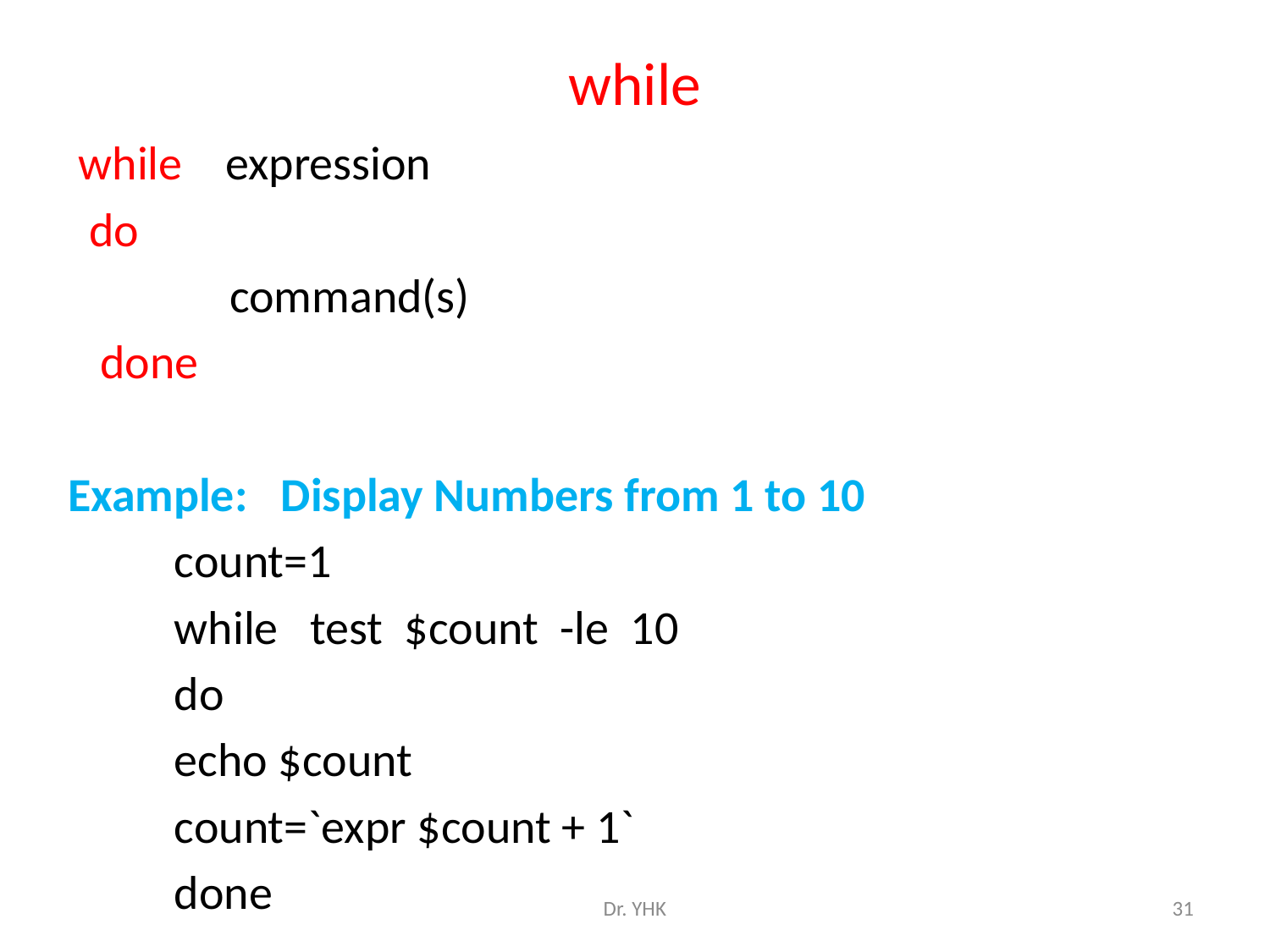

# while
 while    expression
  do
               command(s)
   done

Example:	Display Numbers from 1 to 10
		count=1
		while   test  $count  -le  10
		do
        			echo $count
        			count=`expr $count + 1`
		done
Dr. YHK
31